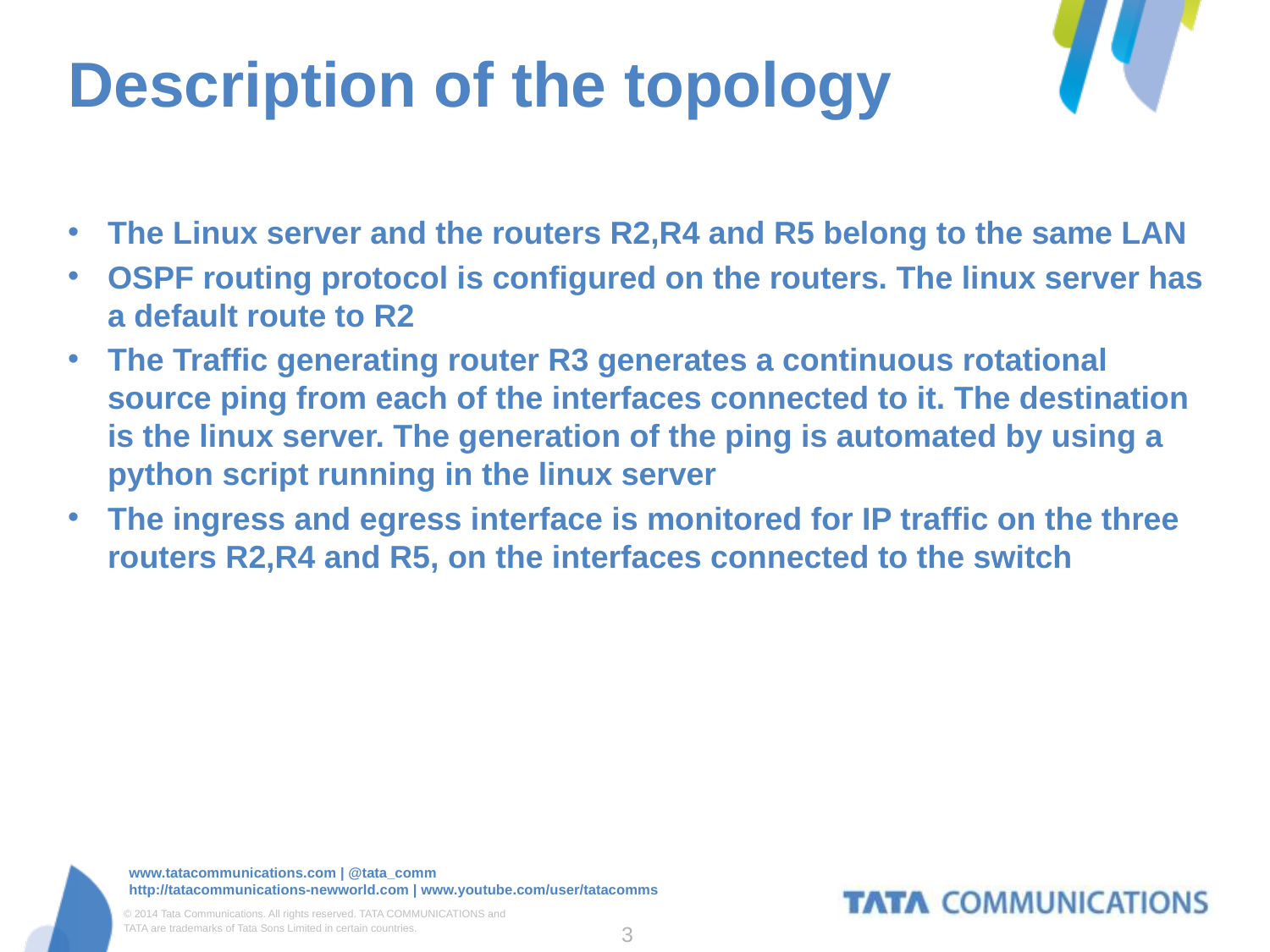

# Description of the topology
The Linux server and the routers R2,R4 and R5 belong to the same LAN
OSPF routing protocol is configured on the routers. The linux server has a default route to R2
The Traffic generating router R3 generates a continuous rotational source ping from each of the interfaces connected to it. The destination is the linux server. The generation of the ping is automated by using a python script running in the linux server
The ingress and egress interface is monitored for IP traffic on the three routers R2,R4 and R5, on the interfaces connected to the switch

3